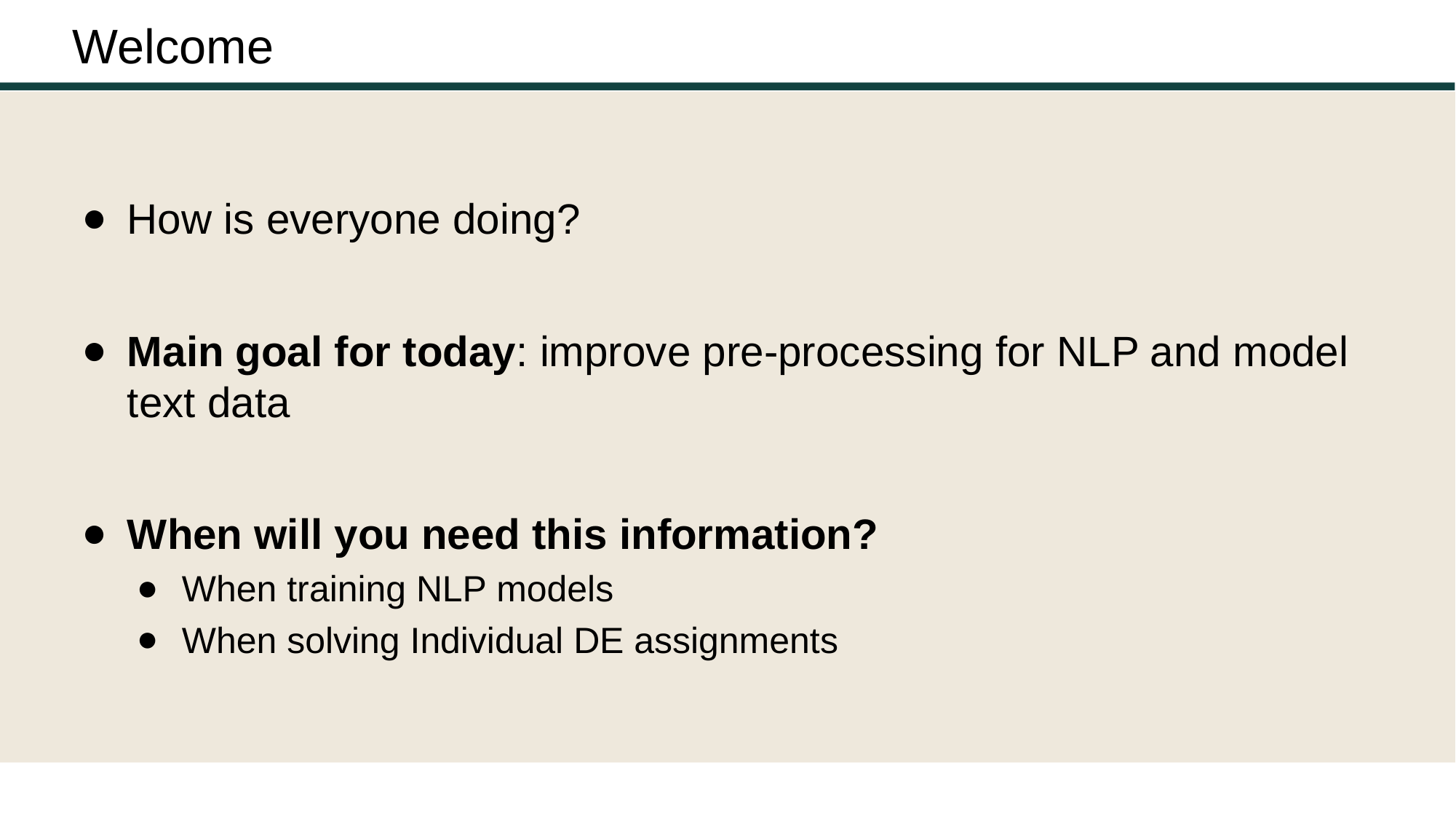

# Welcome
How is everyone doing?

Main goal for today: improve pre-processing for NLP and model text data

When will you need this information?
When training NLP models
When solving Individual DE assignments